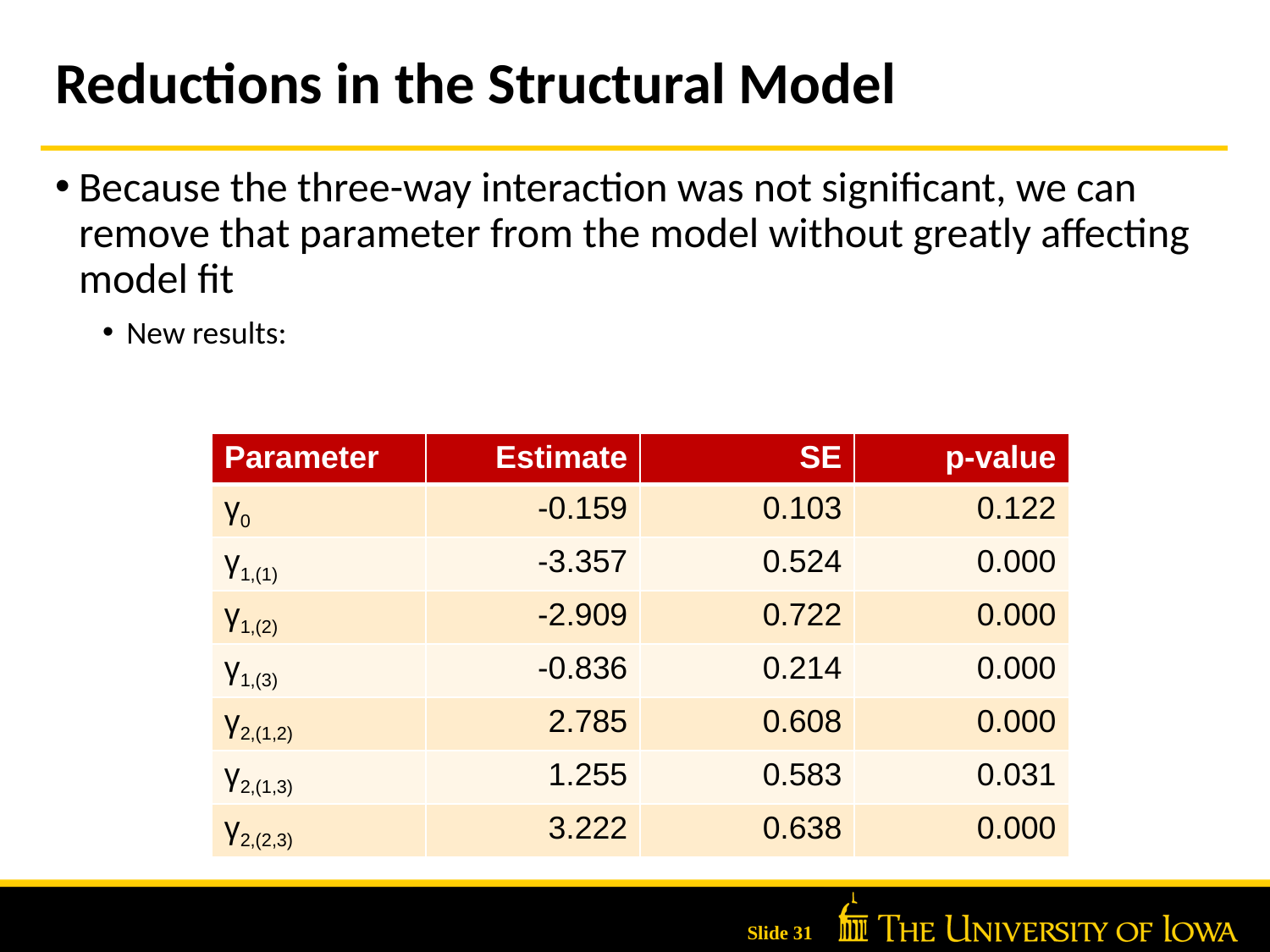

# Reductions in the Structural Model
Because the three-way interaction was not significant, we can remove that parameter from the model without greatly affecting model fit
New results:
| Parameter | Estimate | SE | p-value |
| --- | --- | --- | --- |
| γ0 | -0.159 | 0.103 | 0.122 |
| γ1,(1) | -3.357 | 0.524 | 0.000 |
| γ1,(2) | -2.909 | 0.722 | 0.000 |
| γ1,(3) | -0.836 | 0.214 | 0.000 |
| γ2,(1,2) | 2.785 | 0.608 | 0.000 |
| γ2,(1,3) | 1.255 | 0.583 | 0.031 |
| γ2,(2,3) | 3.222 | 0.638 | 0.000 |